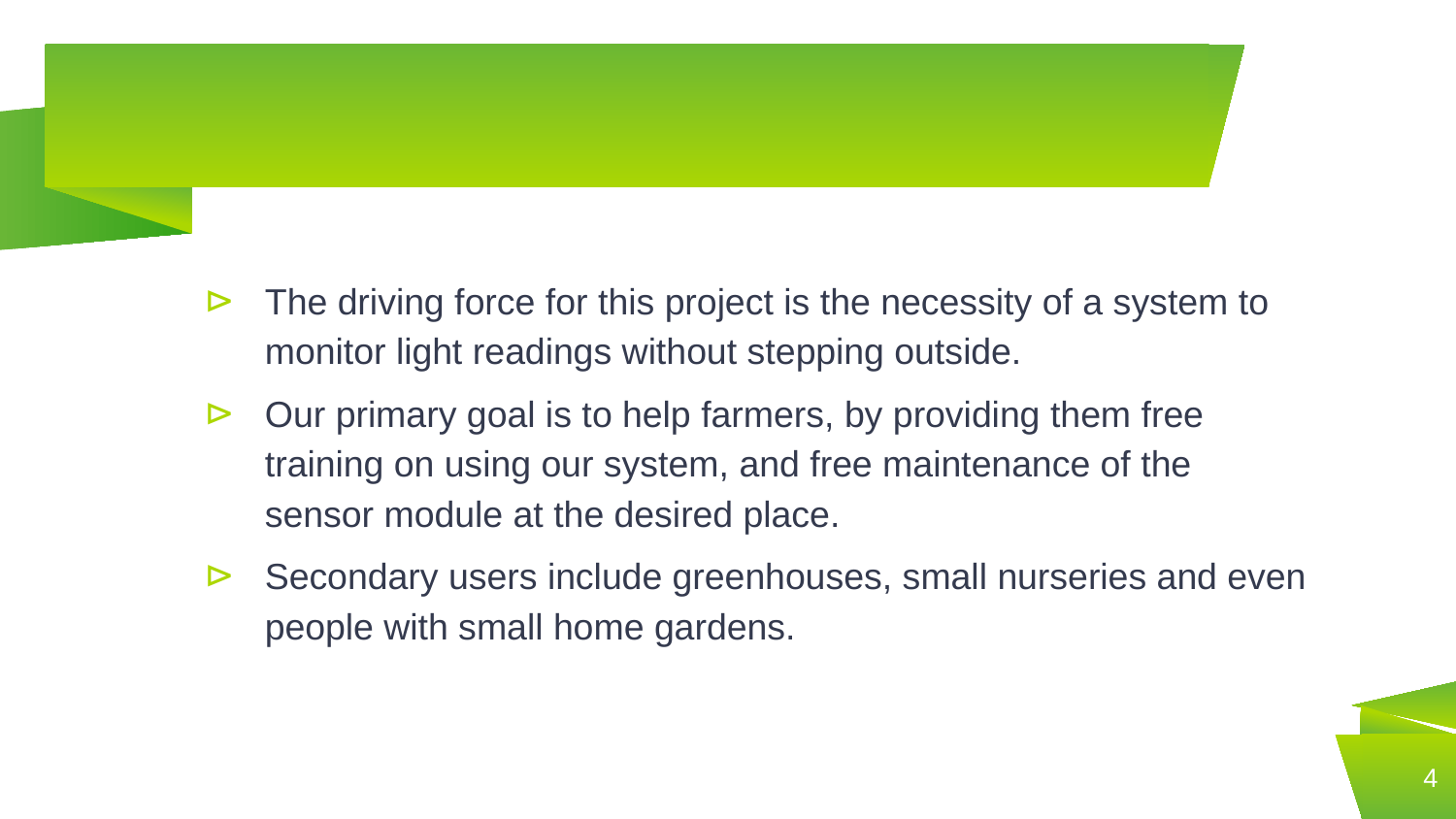

The driving force for this project is the necessity of a system to monitor light readings without stepping outside.
Our primary goal is to help farmers, by providing them free training on using our system, and free maintenance of the sensor module at the desired place.
Secondary users include greenhouses, small nurseries and even people with small home gardens.
4